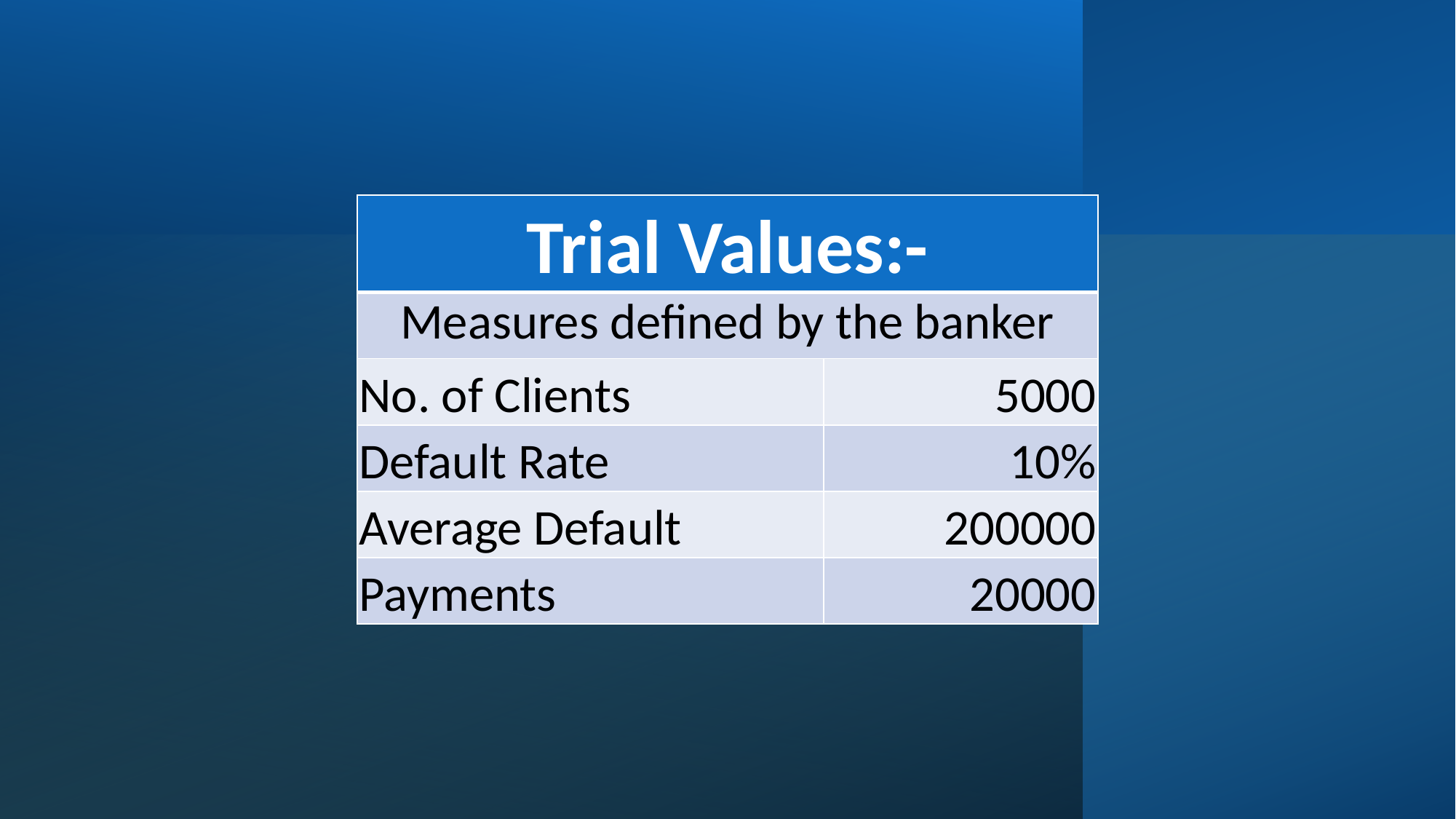

| Trial Values:- |  |
| --- | --- |
| Measures defined by the banker |  |
| No. of Clients | 5000 |
| Default Rate | 10% |
| Average Default | 200000 |
| Payments | 20000 |